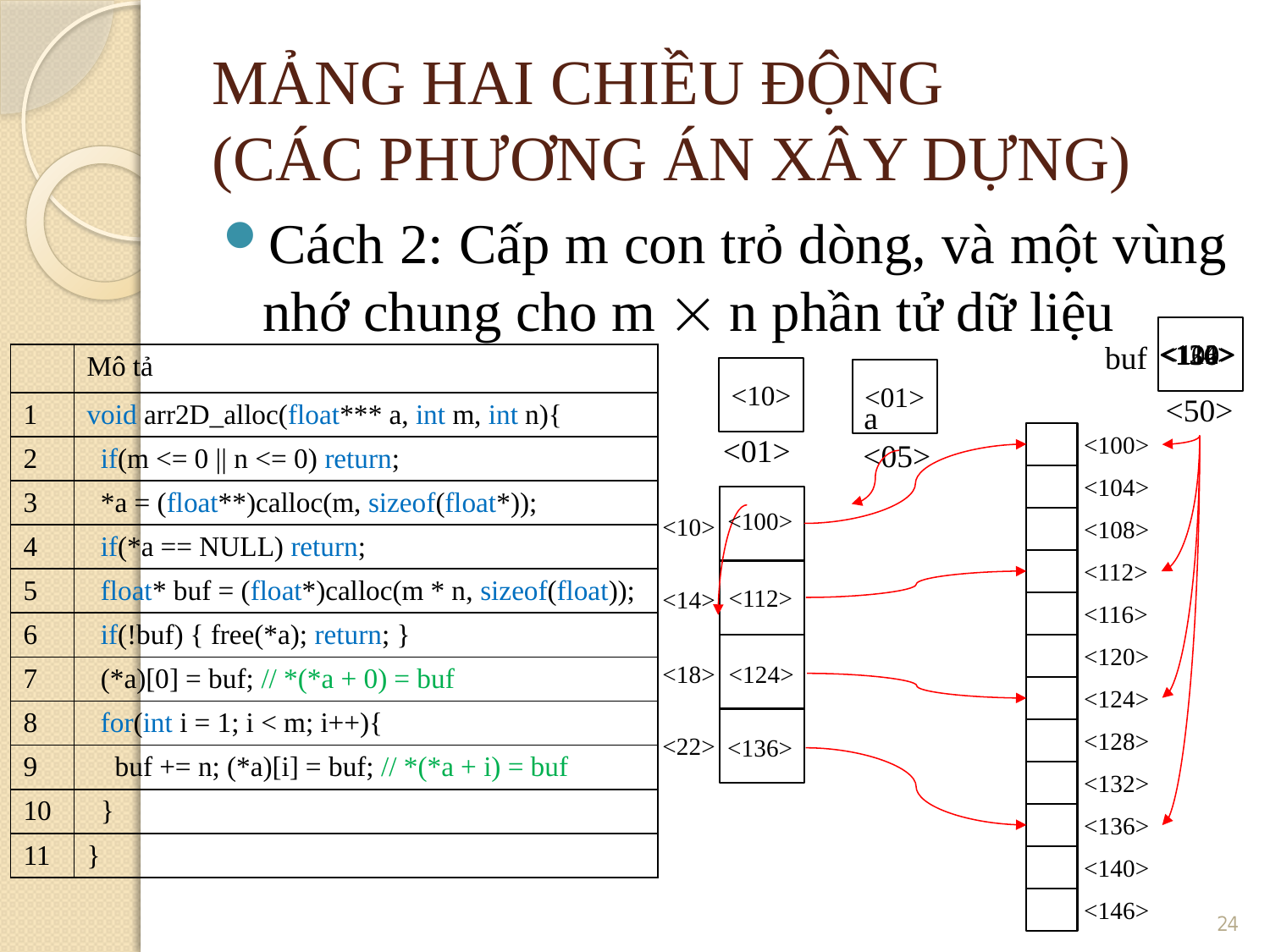

MẢNG HAI CHIỀU ĐỘNG
(CÁC PHƯƠNG ÁN XÂY DỰNG)
Cách 2: Cấp m con trỏ dòng, và một vùng nhớ chung cho m × n phần tử dữ liệu

<124>
<112>
<136>
<100>
buf
|  | Mô tả |
| --- | --- |
| 1 | void arr2D\_alloc(float\*\*\* a, int m, int n){ |
| 2 | if(m <= 0 || n <= 0) return; |
| 3 | \*a = (float\*\*)calloc(m, sizeof(float\*)); |
| 4 | if(\*a == NULL) return; |
| 5 | float\* buf = (float\*)calloc(m \* n, sizeof(float)); |
| 6 | if(!buf) { free(\*a); return; } |
| 7 | (\*a)[0] = buf; // \*(\*a + 0) = buf |
| 8 | for(int i = 1; i < m; i++){ |
| 9 | buf += n; (\*a)[i] = buf; // \*(\*a + i) = buf |
| 10 | } |
| 11 | } |

<10>
<01>
<50>
a

<100>
<01>
<05>

<104>

<100>
<10>

<108>

<112>

<112>
<14>

<116>

<120>

<124>
<18>

<124>

<128>
<22>
<136>

<132>

<136>

<140>
24

<146>